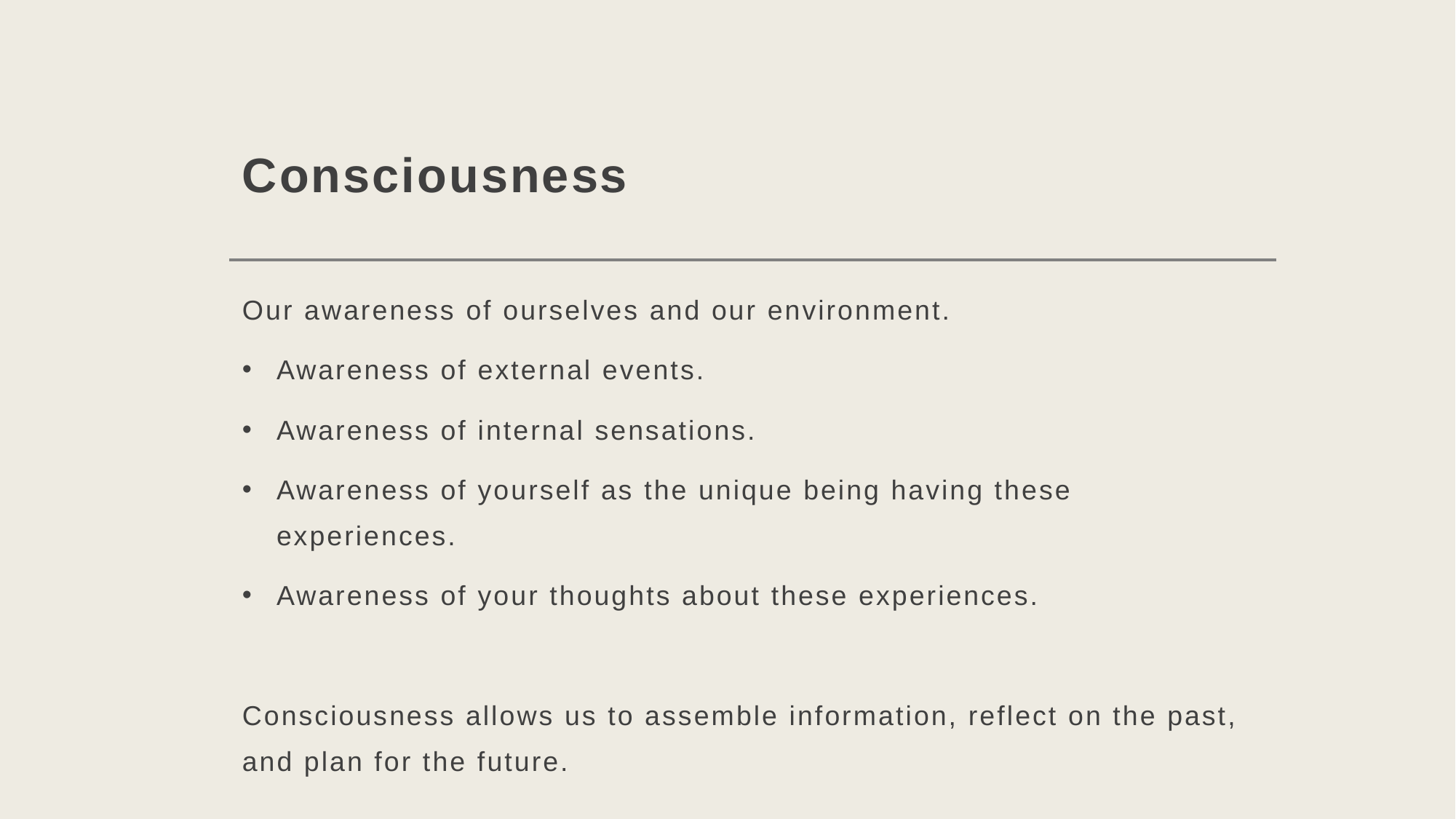

# Consciousness
Our awareness of ourselves and our environment.
Awareness of external events.
Awareness of internal sensations.
Awareness of yourself as the unique being having these experiences.
Awareness of your thoughts about these experiences.

Consciousness allows us to assemble information, reflect on the past, and plan for the future.